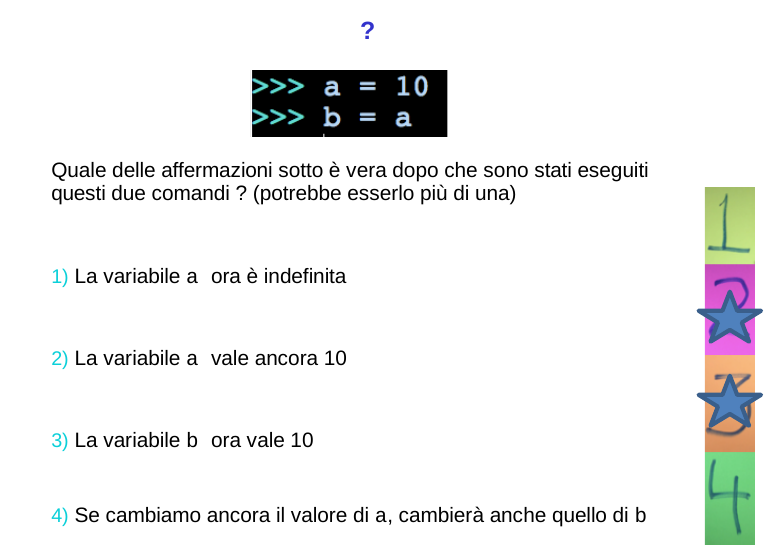

?

# Quale delle affermazioni sotto è vera dopo che sono stati eseguiti  questi due comandi ? (potrebbe esserlo più di una)

La variabile a ora è indefinita

La variabile a vale ancora 10

La variabile b ora vale 10

Se cambiamo ancora il valore di a, cambierà anche quello di b

30